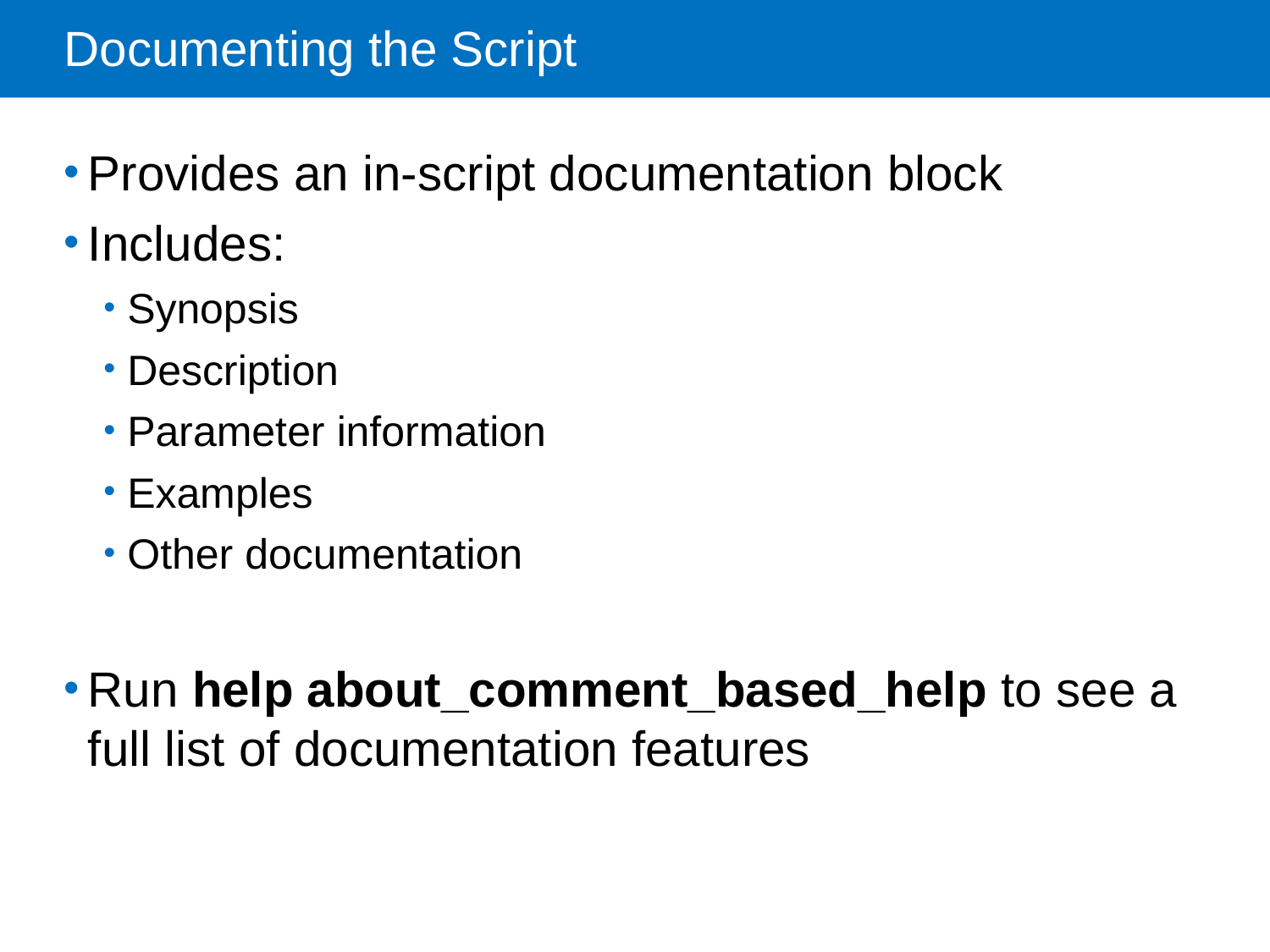

# Documenting the Script
Provides an in-script documentation block
Includes:
Synopsis
Description
Parameter information
Examples
Other documentation

Run help about_comment_based_help to see a full list of documentation features